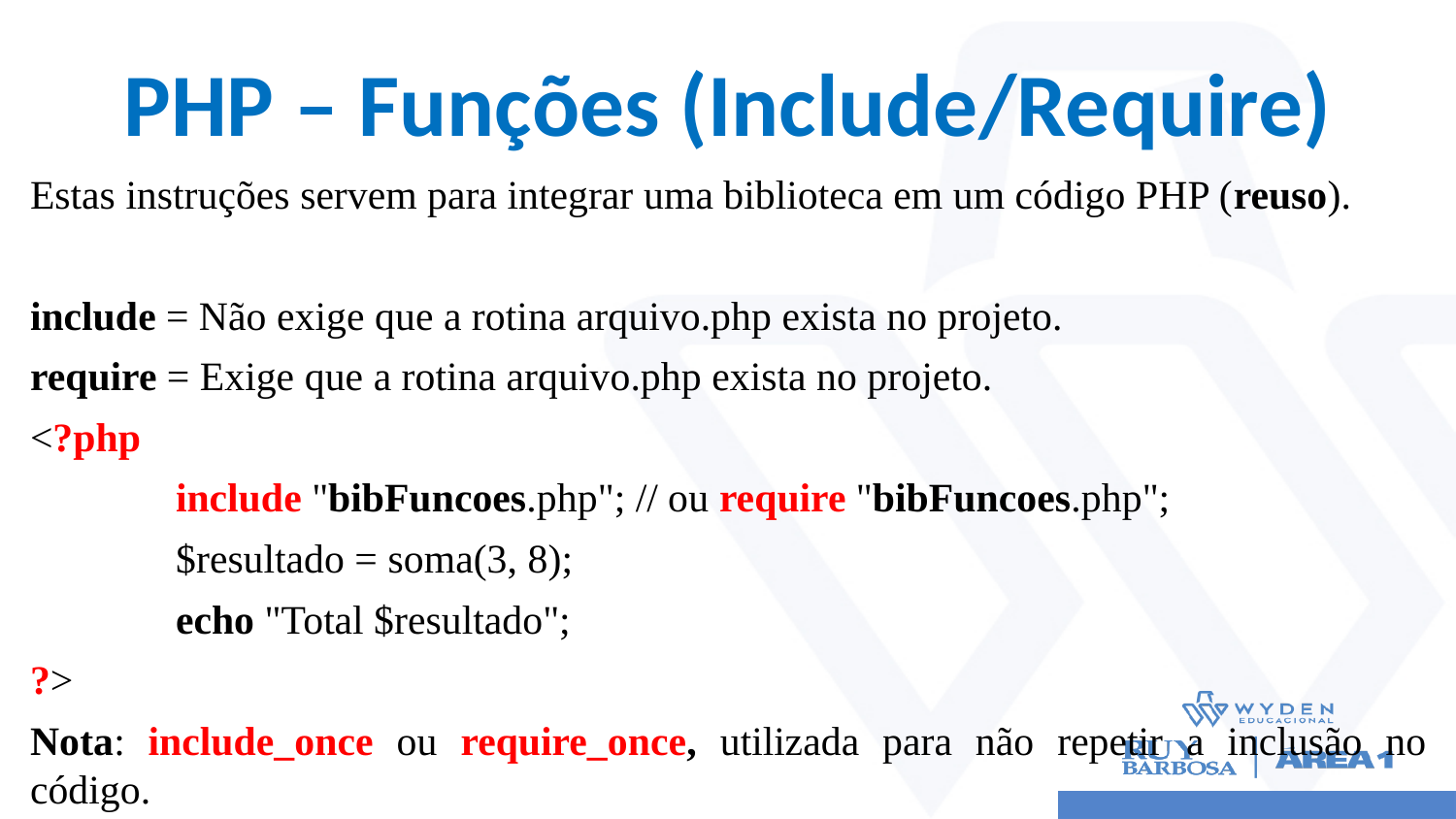

# PHP – Funções (Include/Require)
Estas instruções servem para integrar uma biblioteca em um código PHP (reuso).

include = Não exige que a rotina arquivo.php exista no projeto.
require = Exige que a rotina arquivo.php exista no projeto.
<?php
	include "bibFuncoes.php"; // ou require "bibFuncoes.php";
	$resultado = soma(3, 8);
	echo "Total $resultado";
?>
Nota: include_once ou require_once, utilizada para não repetir a inclusão no código.